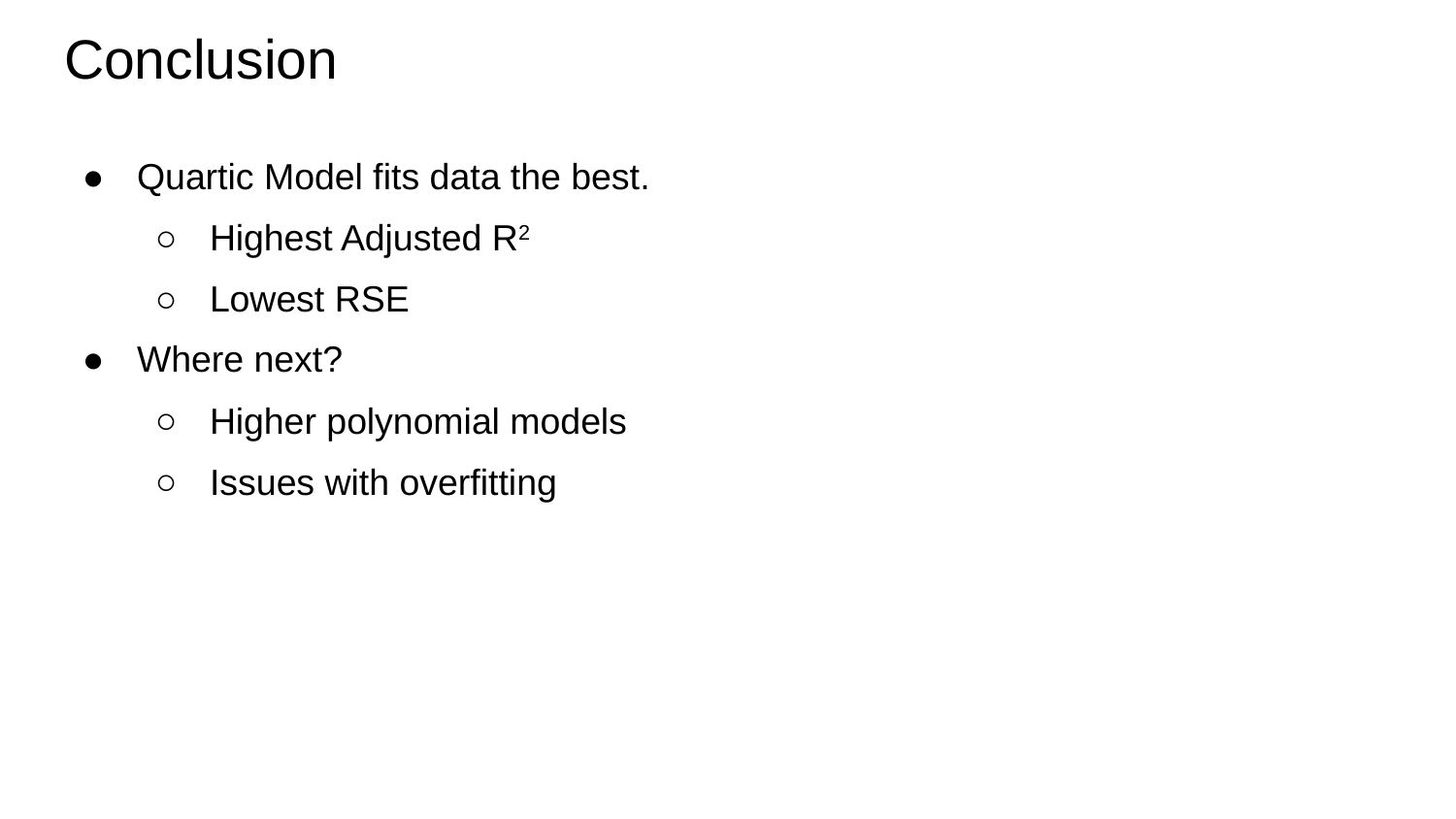

# Conclusion
Quartic Model fits data the best.
Highest Adjusted R2
Lowest RSE
Where next?
Higher polynomial models
Issues with overfitting